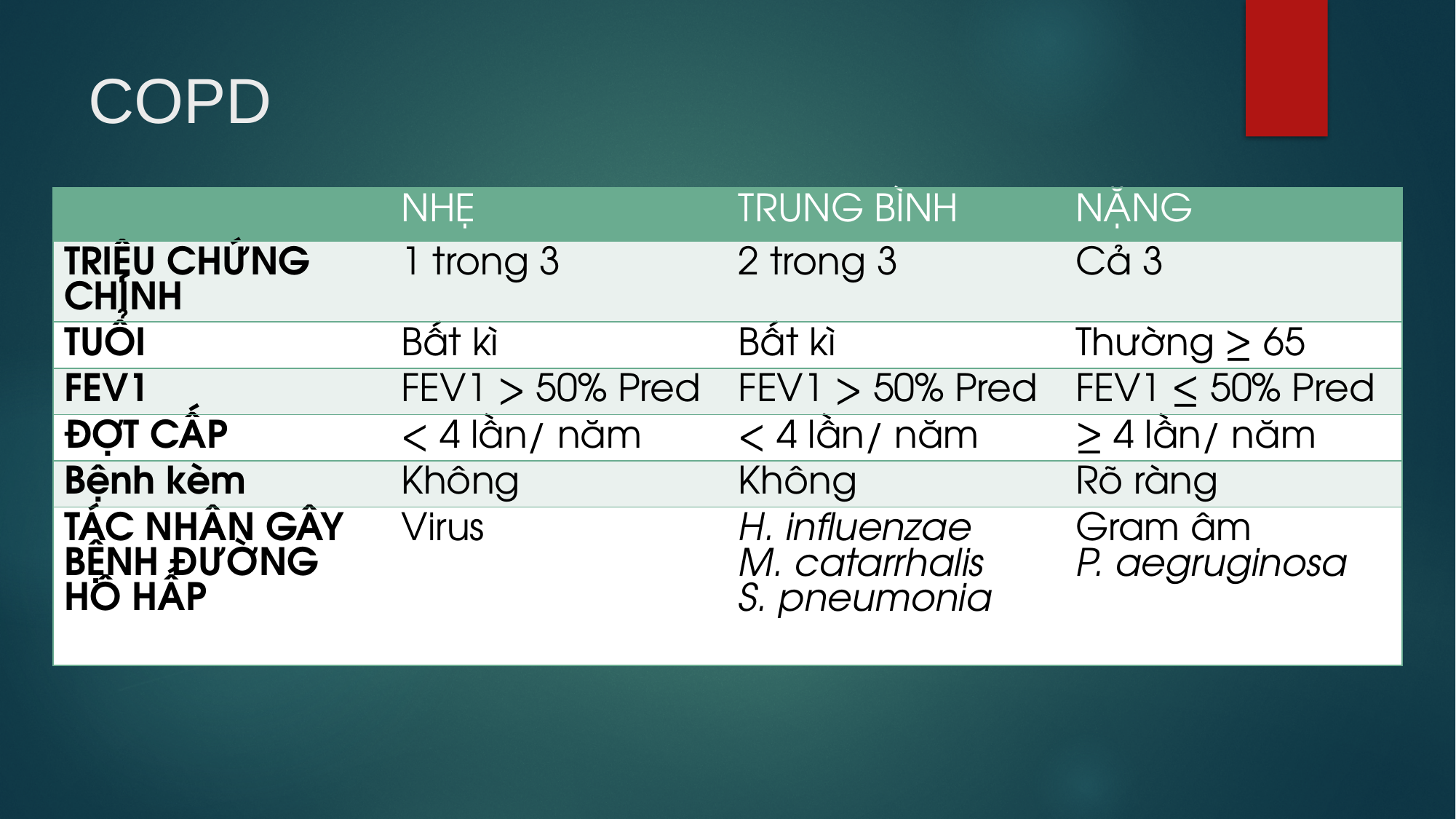

# COPD
|  | NHẸ | TRUNG BÌNH | NẶNG |
| --- | --- | --- | --- |
| TRIỆU CHỨNG CHÍNH | 1 trong 3 | 2 trong 3 | Cả 3 |
| TUỔI | Bất kì | Bất kì | Thường ≥ 65 |
| FEV1 | FEV1 > 50% Pred | FEV1 > 50% Pred | FEV1 ≤ 50% Pred |
| ĐỢT CẤP | < 4 lần/ năm | < 4 lần/ năm | ≥ 4 lần/ năm |
| Bệnh kèm | Không | Không | Rõ ràng |
| TÁC NHÂN GÂY BỆNH ĐƯỜNG HÔ HẤP | Virus | H. influenzae M. catarrhalis S. pneumonia | Gram âm P. aegruginosa |